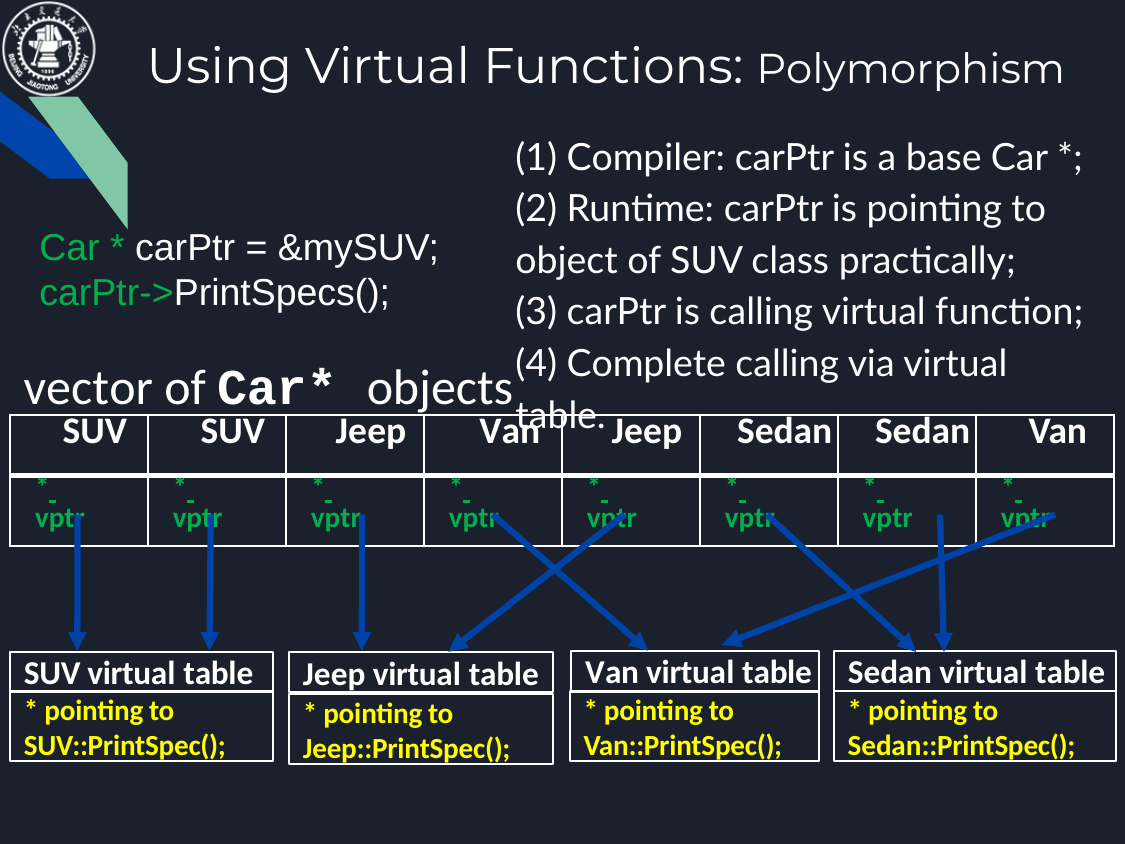

# Using Virtual Functions: Polymorphism
(1) Compiler: carPtr is a base Car *;
(2) Runtime: carPtr is pointing to object of SUV class practically;
(3) carPtr is calling virtual function;
(4) Complete calling via virtual table.
Car * carPtr = &mySUV;;
carPtr->PrintSpecs();
vector of Car* objects
| SUV | SUV | Jeep | Van | Jeep | Sedan | Sedan | Van |
| --- | --- | --- | --- | --- | --- | --- | --- |
| \* vptr | \* vptr | \* vptr | \* vptr | \* vptr | \* vptr | \* vptr | \* vptr |
Van virtual table
Sedan virtual table
SUV virtual table
Jeep virtual table
* pointing to
Sedan::PrintSpec();
* pointing to
SUV::PrintSpec();
* pointing to Van::PrintSpec();
* pointing to Jeep::PrintSpec();